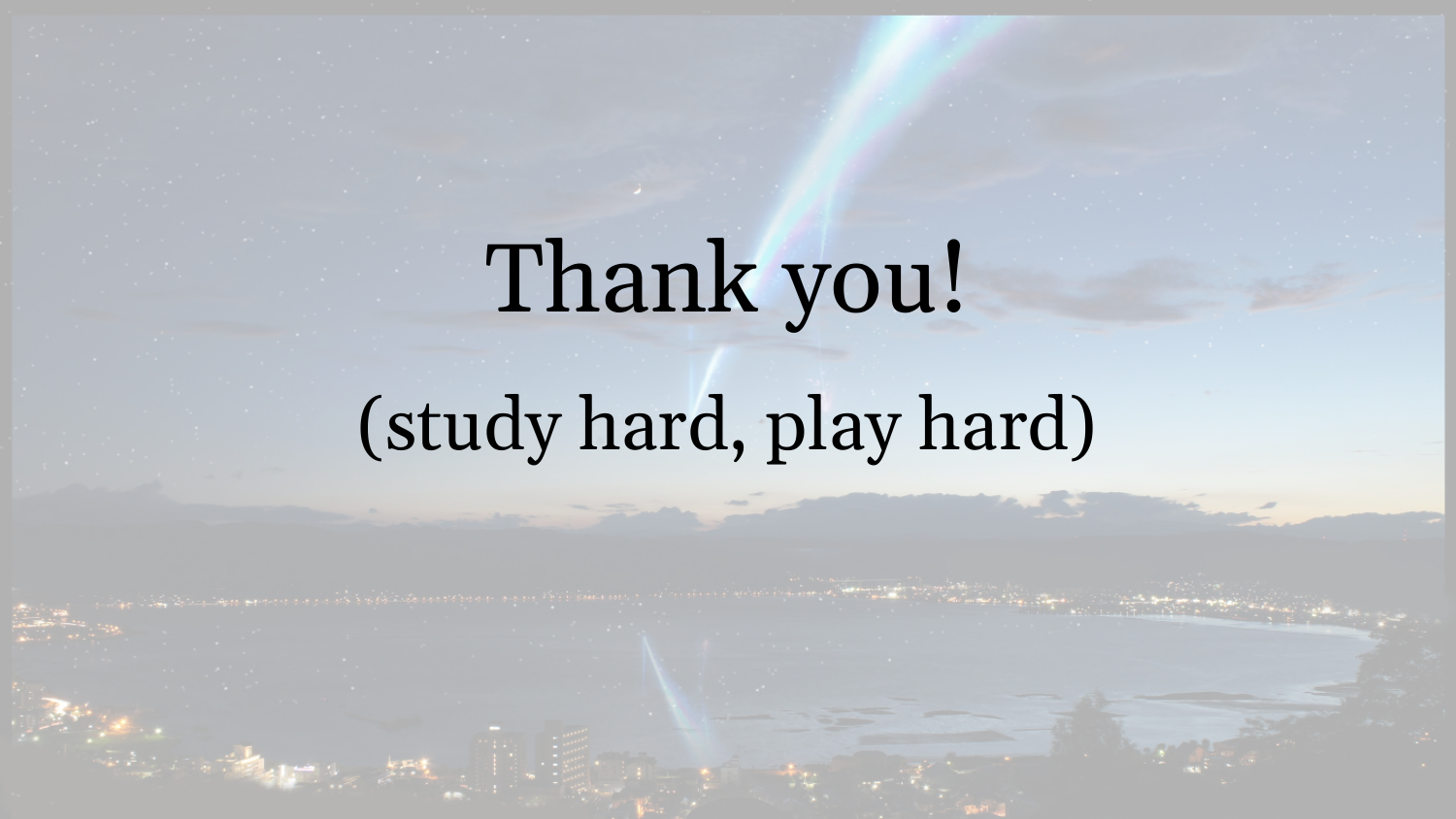

#
Thank you!
(study hard, play hard)